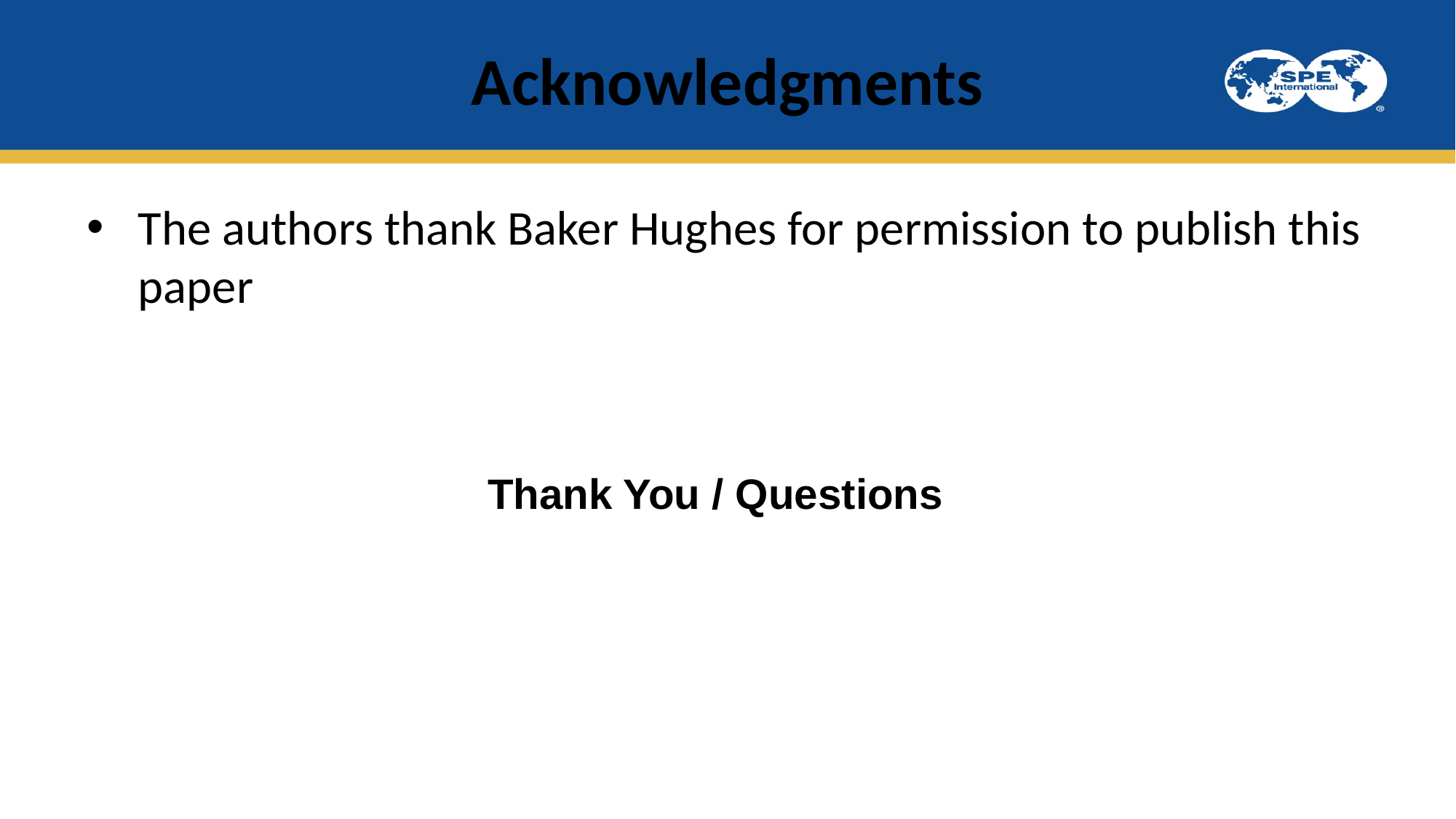

# Acknowledgments
The authors thank Baker Hughes for permission to publish this paper

Thank You / Questions